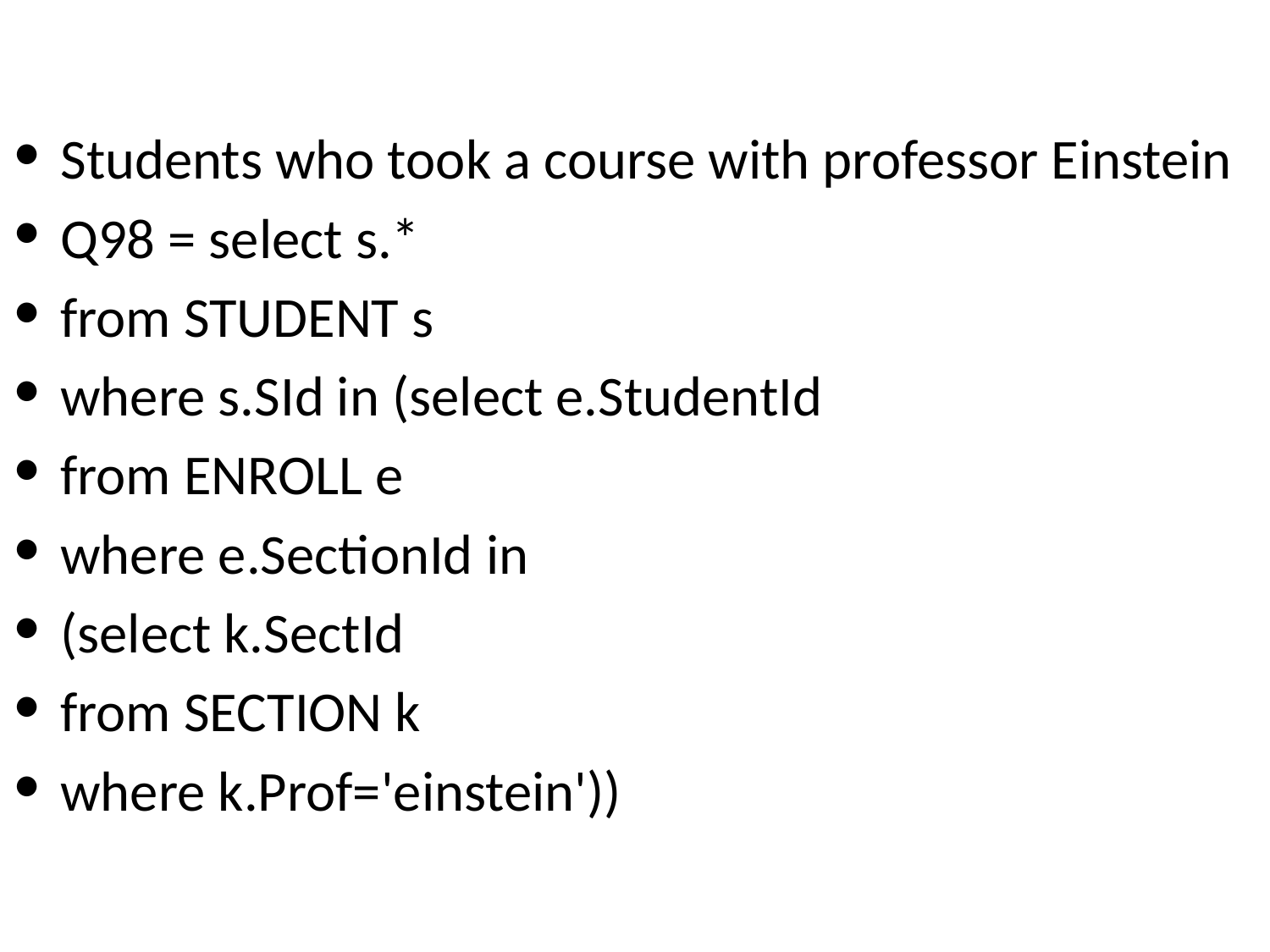

#
Students who took a course with professor Einstein
Q98 = select s.*
from STUDENT s
where s.SId in (select e.StudentId
from ENROLL e
where e.SectionId in
(select k.SectId
from SECTION k
where k.Prof='einstein'))